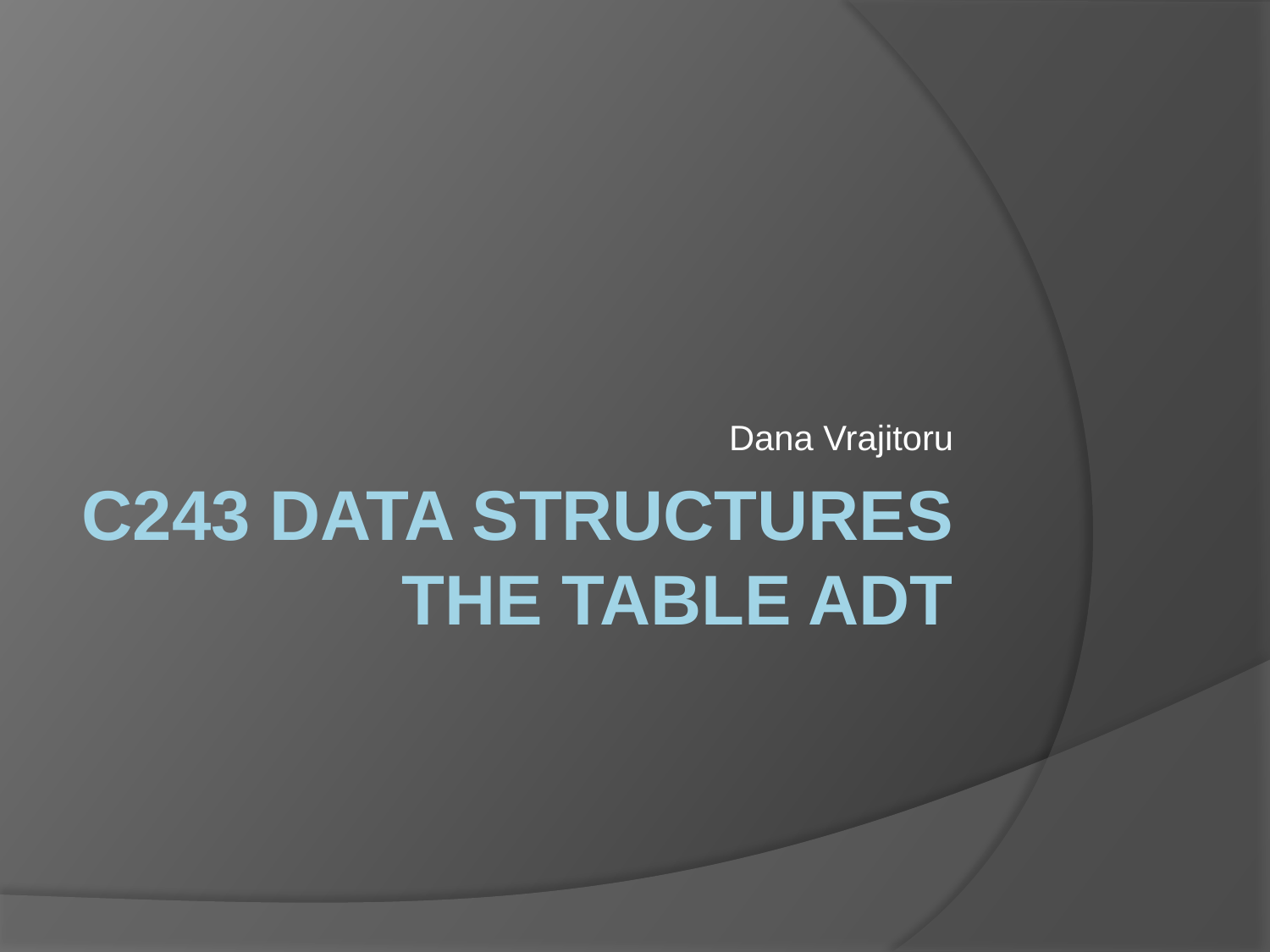

Dana Vrajitoru
# C243 Data Structures The Table ADT